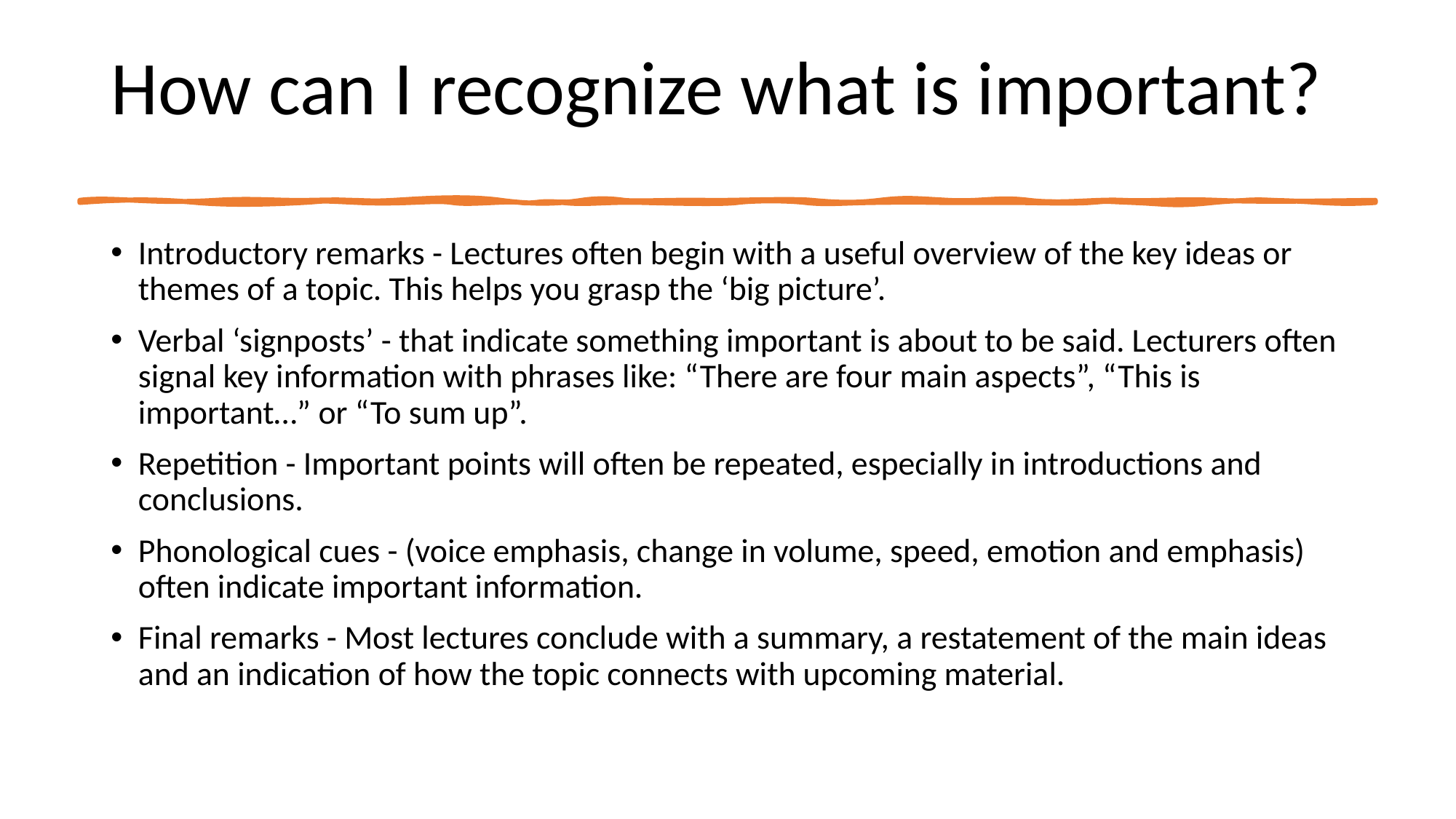

# How can I recognize what is important?

Introductory remarks - Lectures often begin with a useful overview of the key ideas or themes of a topic. This helps you grasp the ‘big picture’.
Verbal ‘signposts’ - that indicate something important is about to be said. Lecturers often signal key information with phrases like: “There are four main aspects”, “This is important…” or “To sum up”.
Repetition - Important points will often be repeated, especially in introductions and conclusions.
Phonological cues - (voice emphasis, change in volume, speed, emotion and emphasis) often indicate important information.
Final remarks - Most lectures conclude with a summary, a restatement of the main ideas and an indication of how the topic connects with upcoming material.